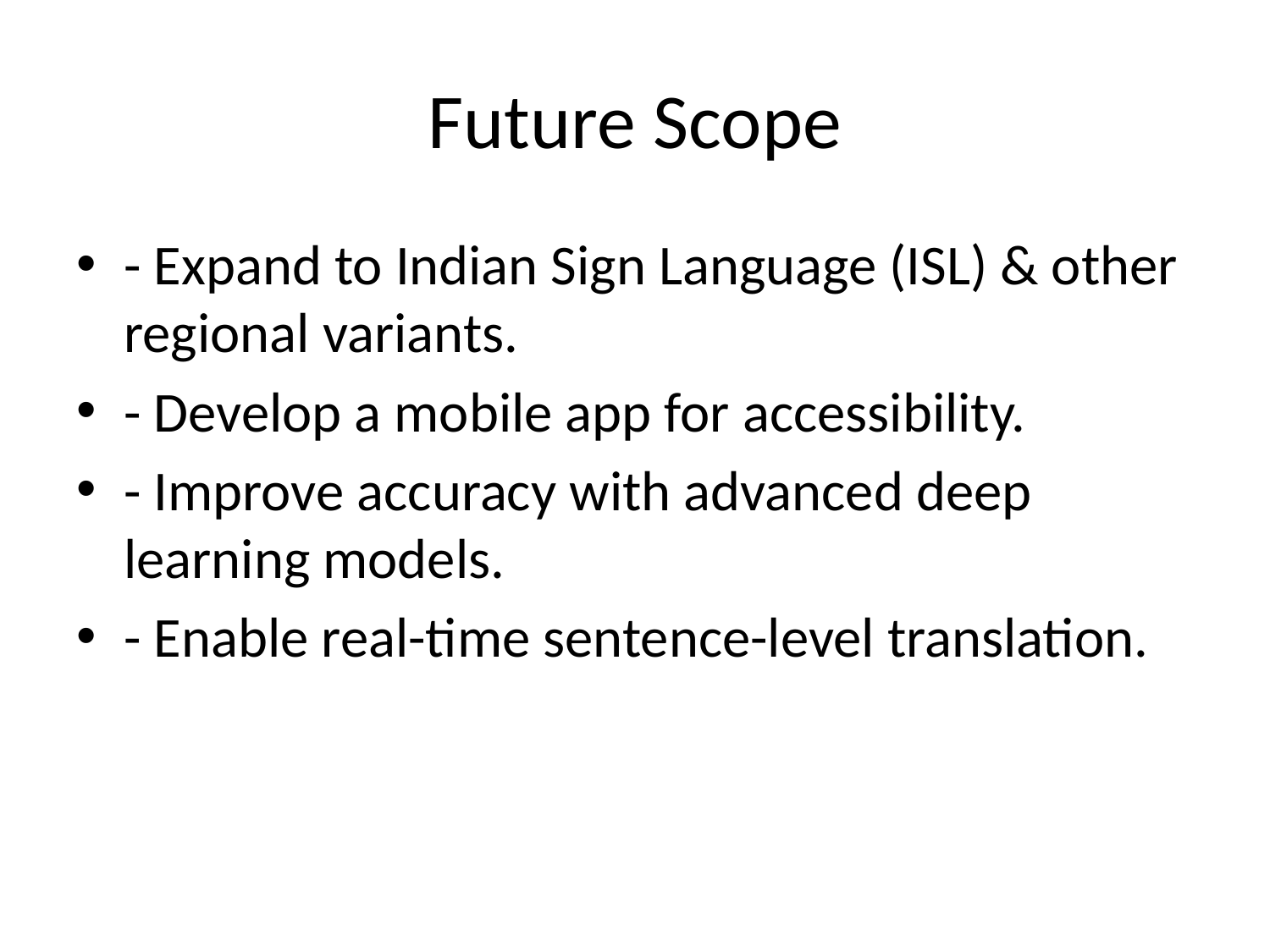

# Future Scope
- Expand to Indian Sign Language (ISL) & other regional variants.
- Develop a mobile app for accessibility.
- Improve accuracy with advanced deep learning models.
- Enable real-time sentence-level translation.